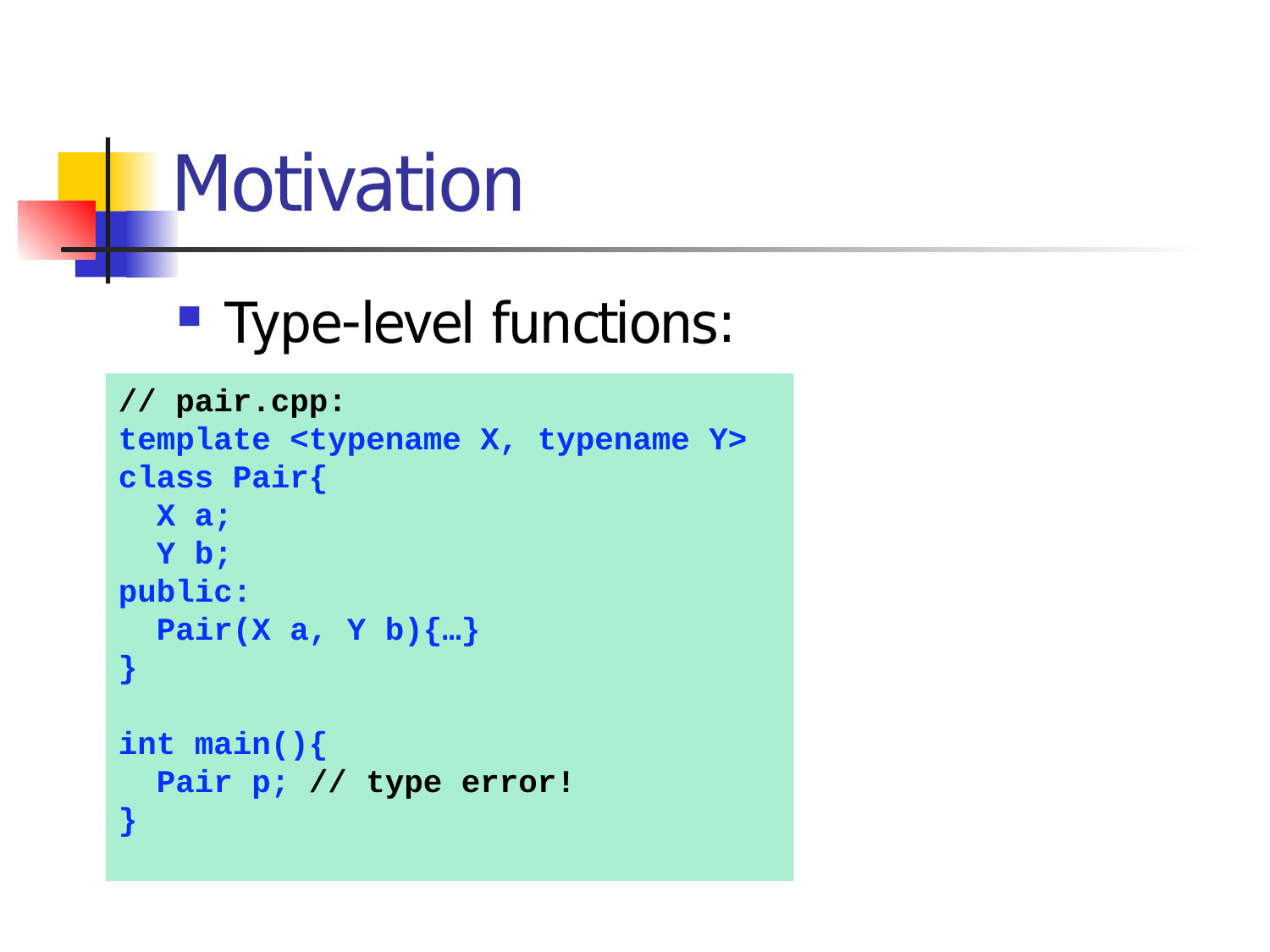

# Motivation
Type-level functions:

// pair.cpp:
template <typename X, typename Y>
class Pair{
  X a;
  Y b;
public:
  Pair(X a, Y b){…}
}

int main(){
  Pair p; // type error!
}